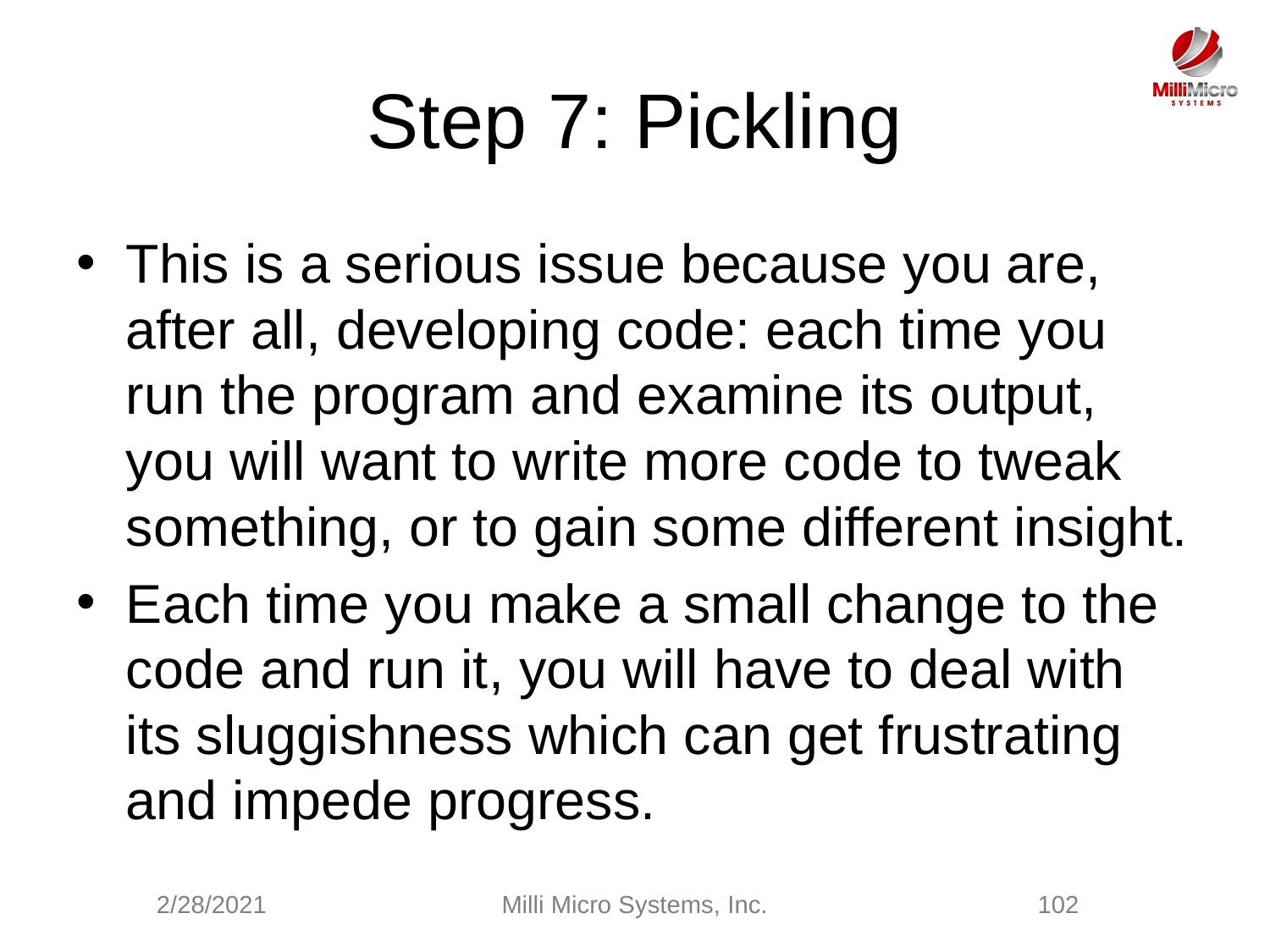

# Step 7: Pickling
This is a serious issue because you are, after all, developing code: each time you run the program and examine its output, you will want to write more code to tweak something, or to gain some different insight.
Each time you make a small change to the code and run it, you will have to deal with its sluggishness which can get frustrating and impede progress.
2/28/2021
Milli Micro Systems, Inc.
102